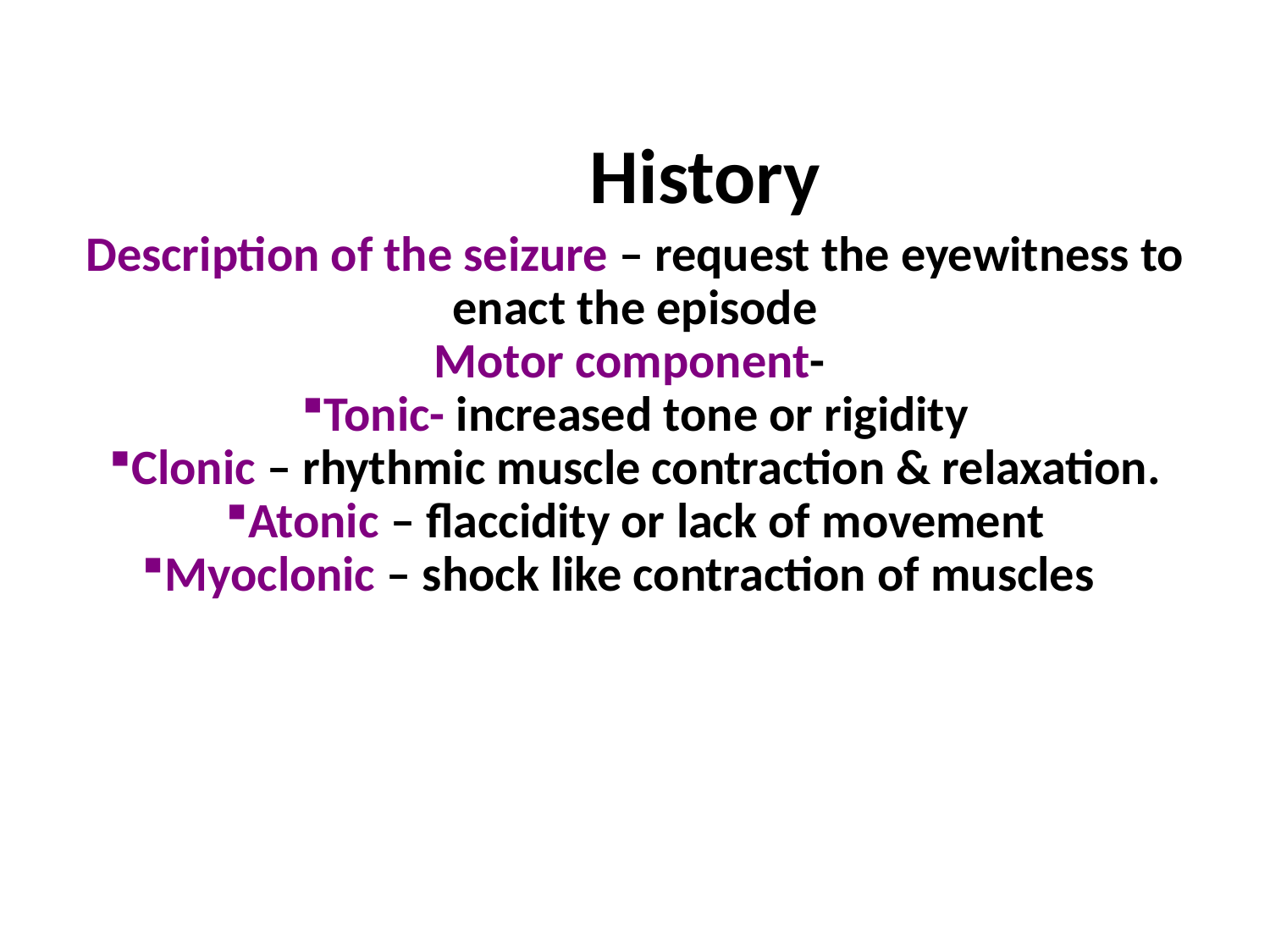

History
Description of the seizure – request the eyewitness to enact the episode
Motor component-
Tonic- increased tone or rigidity
Clonic – rhythmic muscle contraction & relaxation.
Atonic – flaccidity or lack of movement
Myoclonic – shock like contraction of muscles